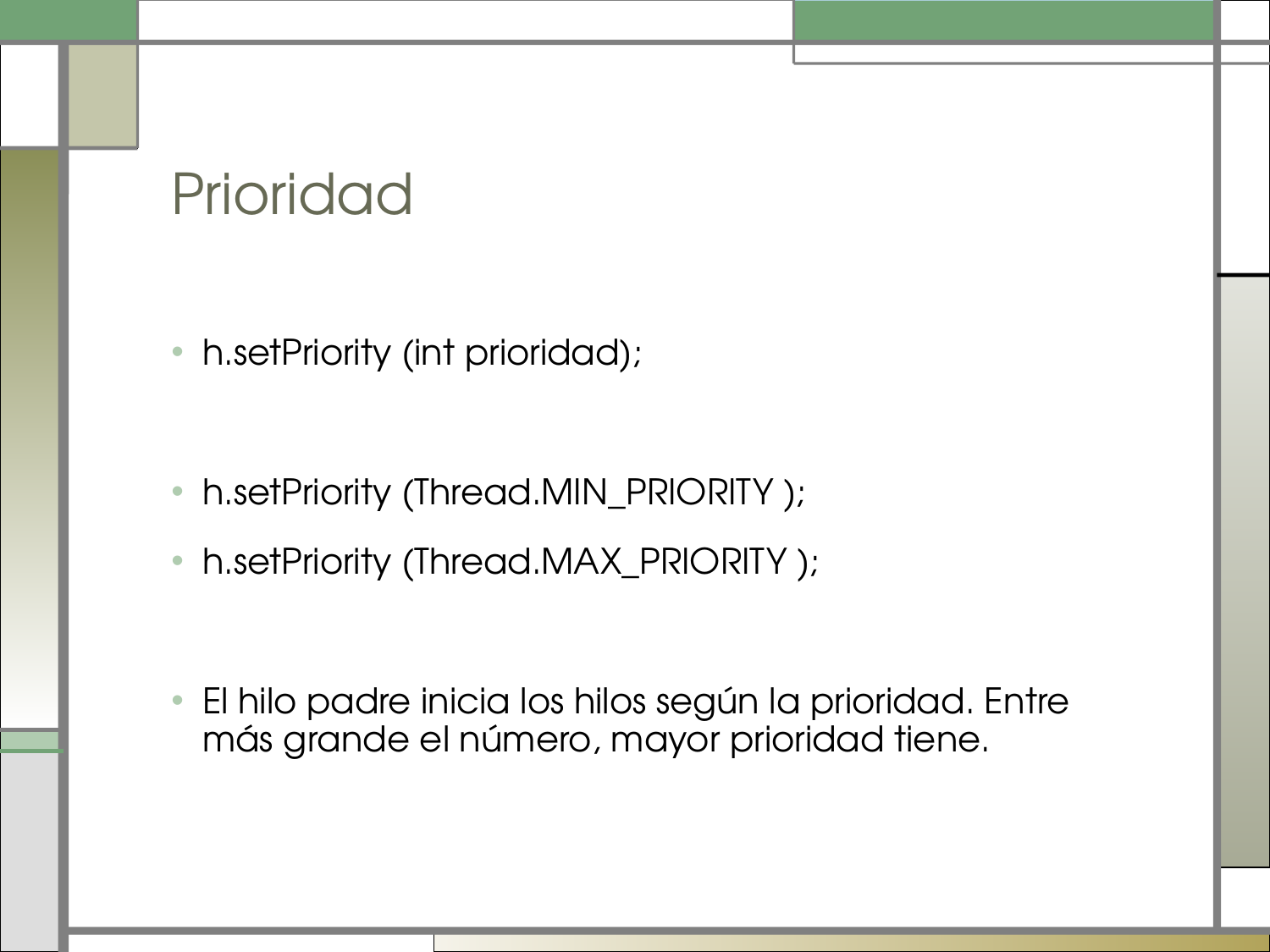

# Prioridad

h.setPriority (int prioridad);

h.setPriority (Thread.MIN_PRIORITY );
h.setPriority (Thread.MAX_PRIORITY );

El hilo padre inicia los hilos según la prioridad. Entre más grande el número, mayor prioridad tiene.